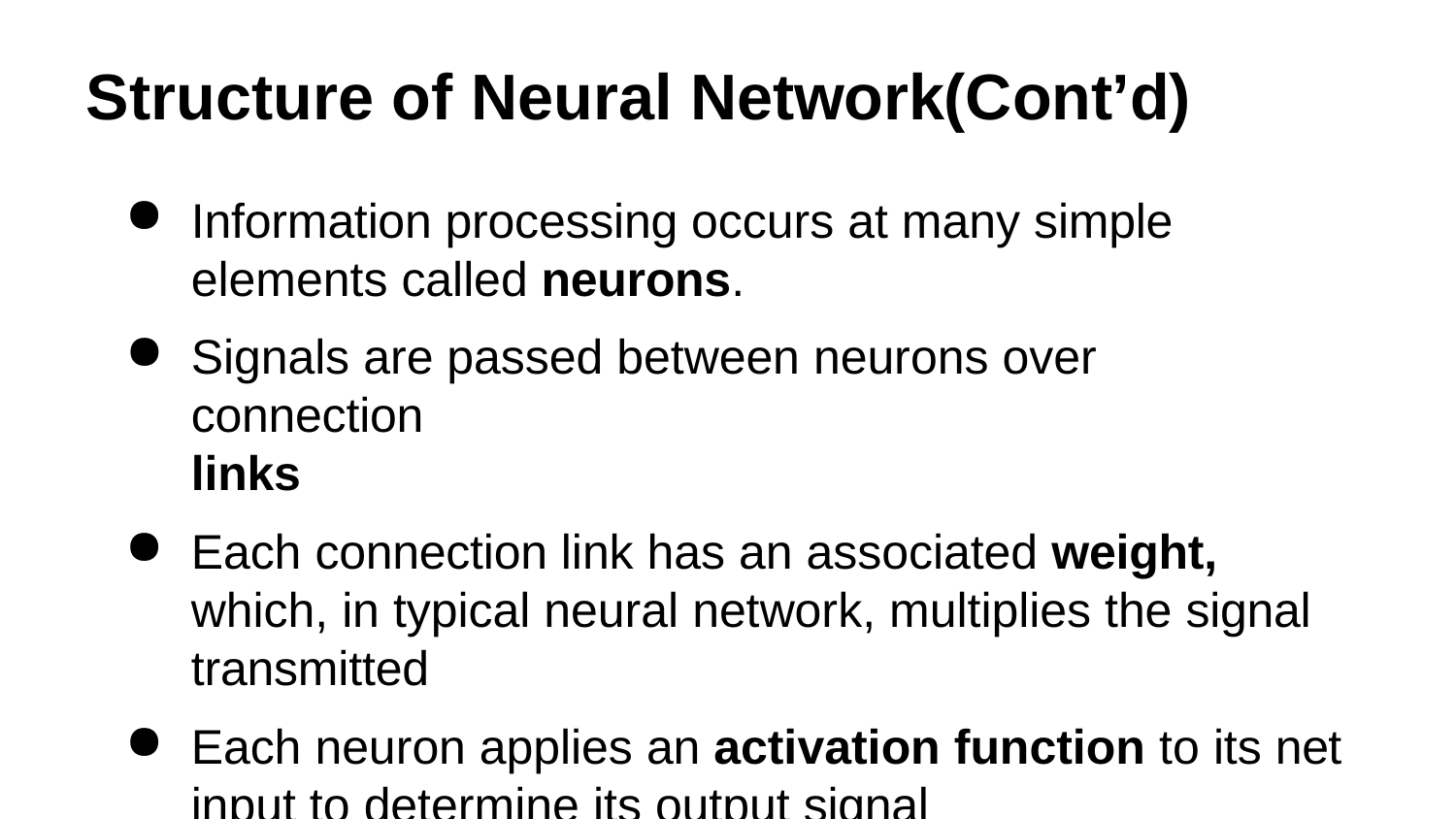

# Structure of Neural Network(Cont’d)
Information processing occurs at many simple elements called neurons.
Signals are passed between neurons over connection
links
Each connection link has an associated weight, which, in typical neural network, multiplies the signal transmitted
Each neuron applies an activation function to its net input to determine its output signal